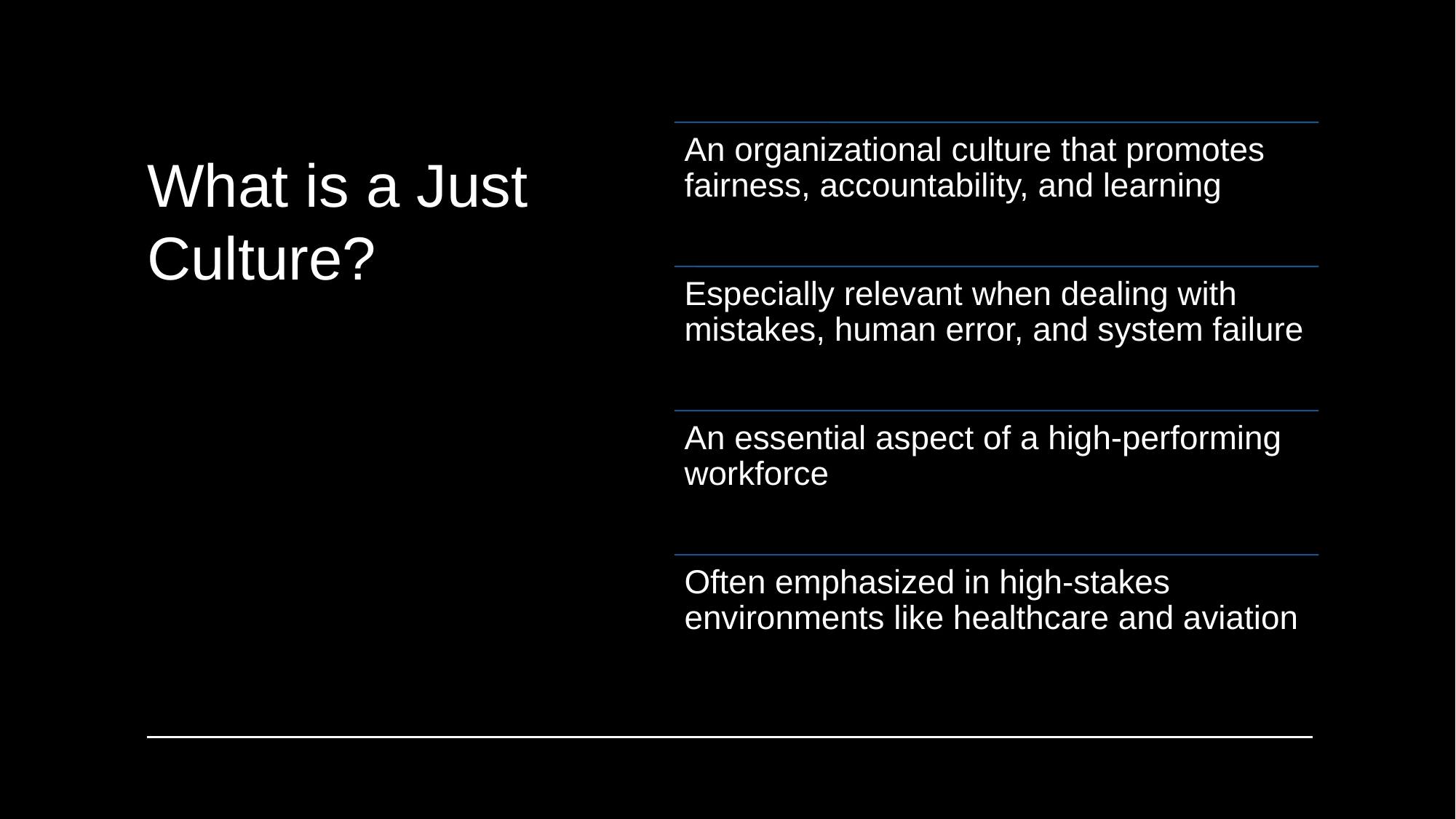

An organizational culture that promotes fairness, accountability, and learning
Especially relevant when dealing with mistakes, human error, and system failure
An essential aspect of a high-performing workforce
Often emphasized in high-stakes environments like healthcare and aviation
# What is a Just Culture?